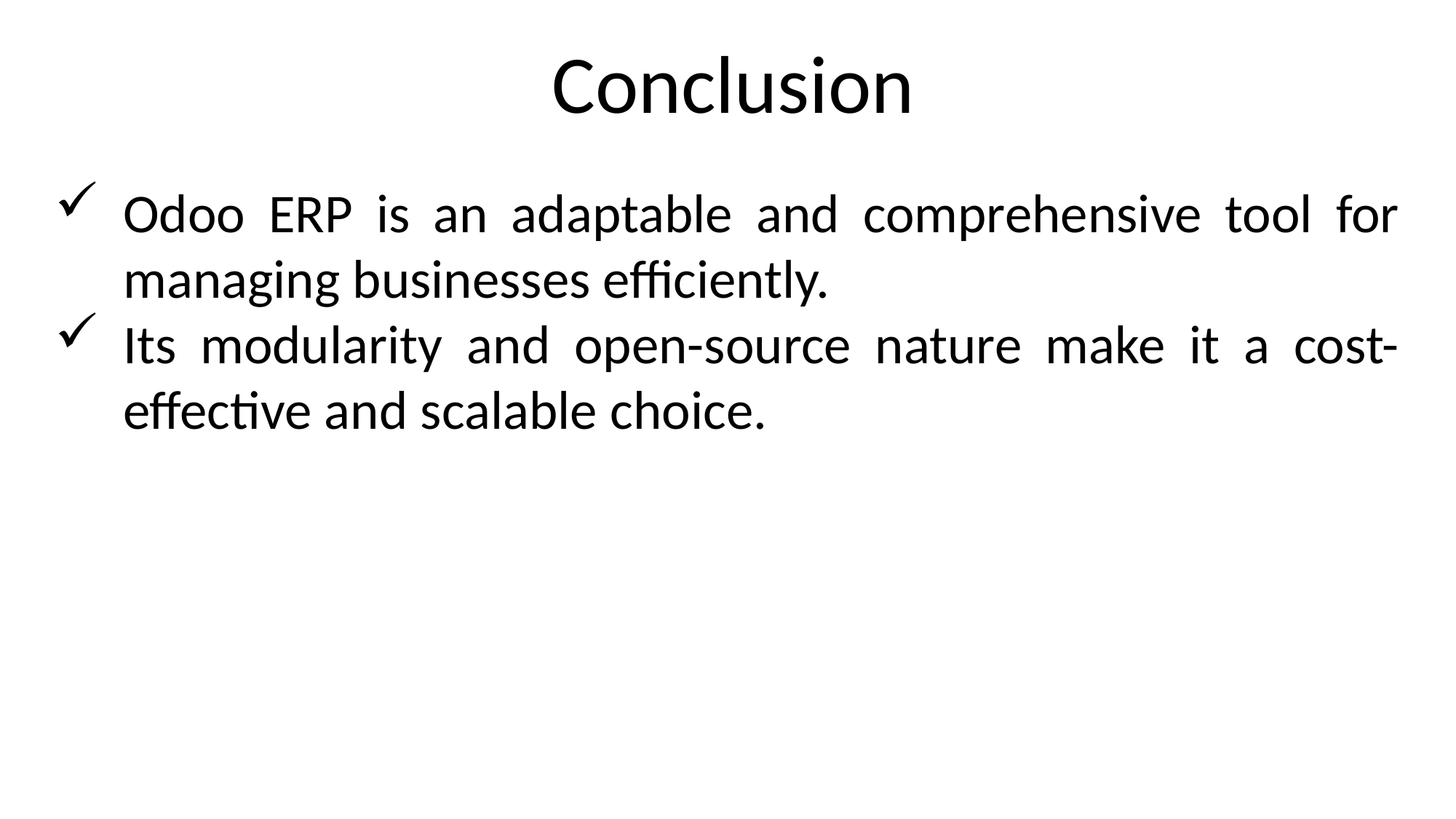

# Conclusion
Odoo ERP is an adaptable and comprehensive tool for managing businesses efficiently.
Its modularity and open-source nature make it a cost-effective and scalable choice.